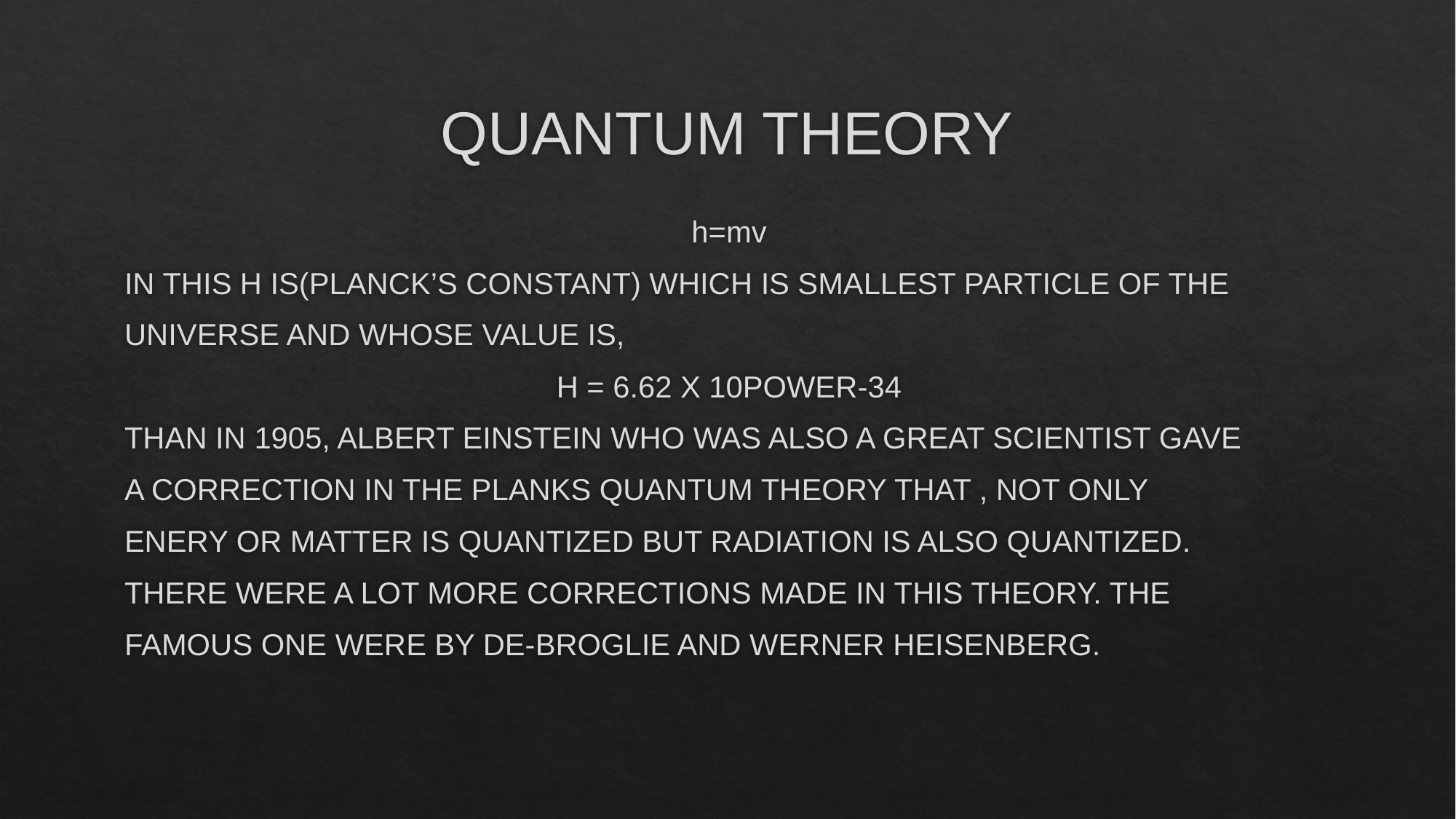

# QUANTUM THEORY
h=mv
IN THIS H IS(PLANCK’S CONSTANT) WHICH IS SMALLEST PARTICLE OF THE
UNIVERSE AND WHOSE VALUE IS,
H = 6.62 X 10POWER-34
THAN IN 1905, ALBERT EINSTEIN WHO WAS ALSO A GREAT SCIENTIST GAVE
A CORRECTION IN THE PLANKS QUANTUM THEORY THAT , NOT ONLY
ENERY OR MATTER IS QUANTIZED BUT RADIATION IS ALSO QUANTIZED.
THERE WERE A LOT MORE CORRECTIONS MADE IN THIS THEORY. THE
FAMOUS ONE WERE BY DE-BROGLIE AND WERNER HEISENBERG.